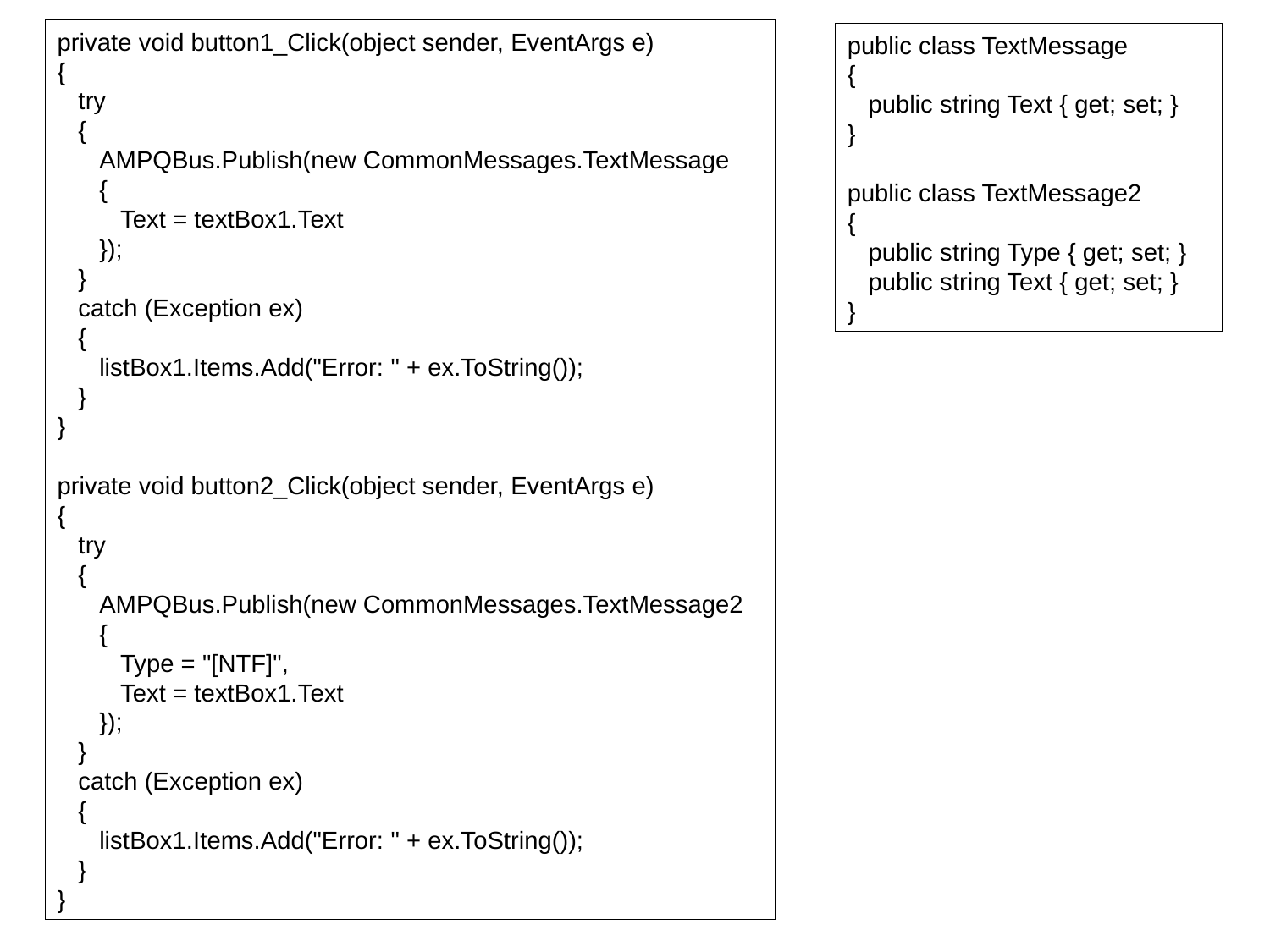

private void button1_Click(object sender, EventArgs e)
{
   try
   {
      AMPQBus.Publish(new CommonMessages.TextMessage
      {
         Text = textBox1.Text
      });
   }
   catch (Exception ex)
   {
      listBox1.Items.Add("Error: " + ex.ToString());
   }
}

private void button2_Click(object sender, EventArgs e)
{
   try
   {
      AMPQBus.Publish(new CommonMessages.TextMessage2
      {
         Type = "[NTF]",
         Text = textBox1.Text
      });
   }
   catch (Exception ex)
   {
      listBox1.Items.Add("Error: " + ex.ToString());
   }
}
public class TextMessage
{
   public string Text { get; set; }
}

public class TextMessage2
{
   public string Type { get; set; }
   public string Text { get; set; }
}